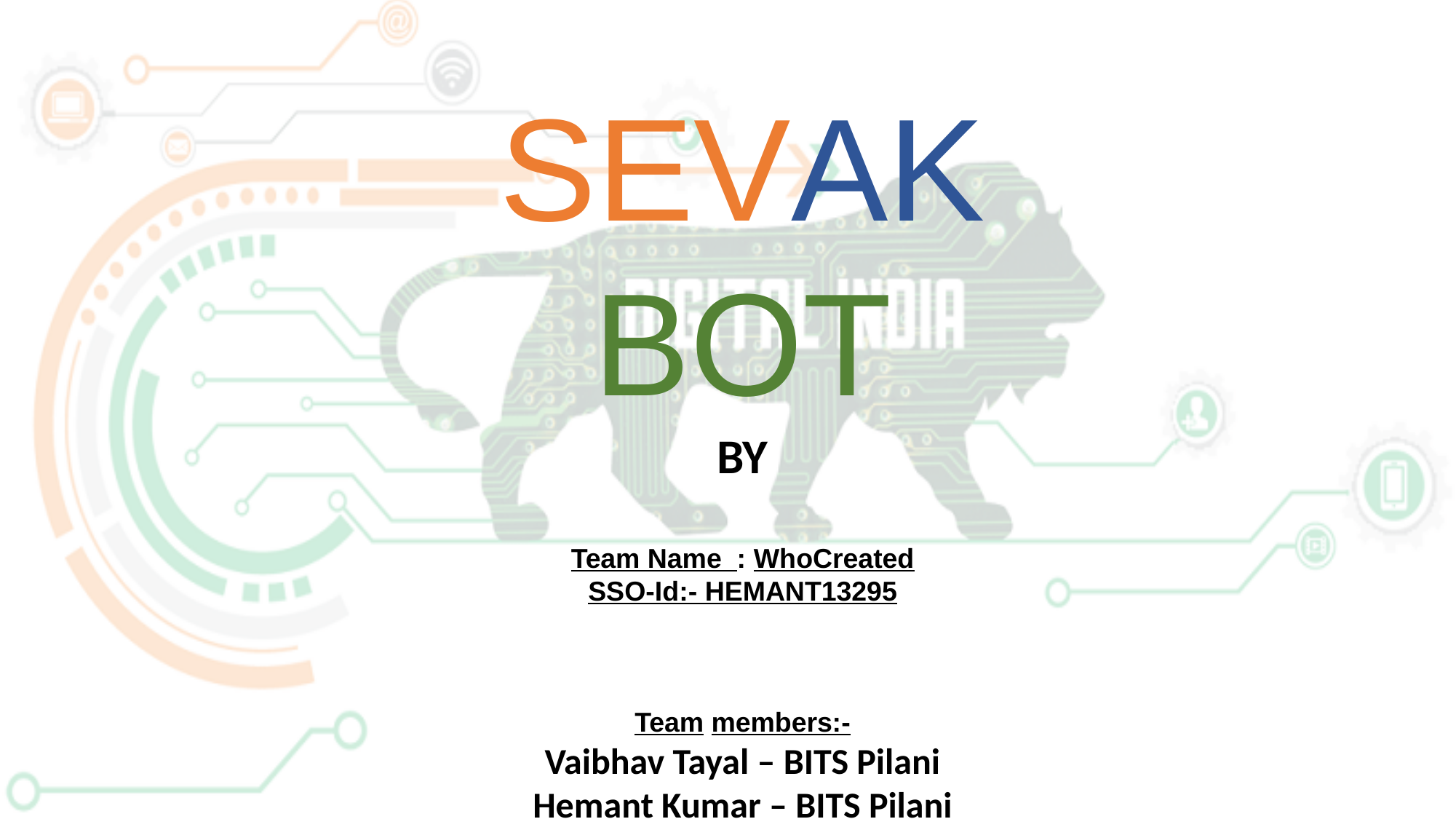

SEVAK BOT
BY

Team Name  : WhoCreated
SSO-Id:- HEMANT13295

Team members:-
Vaibhav Tayal – BITS Pilani
Hemant Kumar – BITS Pilani
Mohit Rathi – BITS Pilani
Abhishek Singh- BITS Pilani